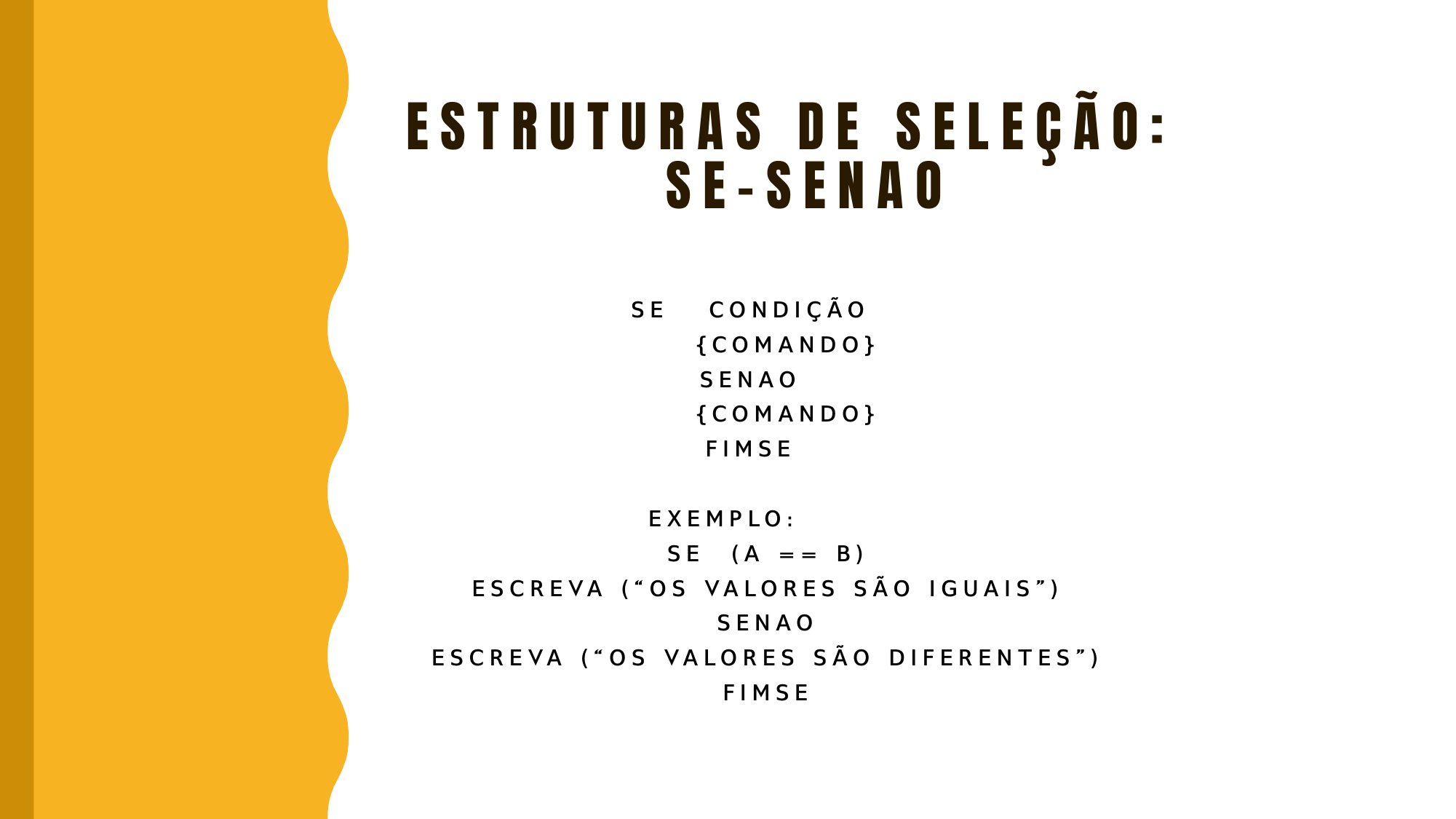

Estruturas de Seleção:  SE-senao
   se   condição
     	   {comando}
   senao
     	   {comando}
   fimse

Exemplo:
		se  (A == B)
			escreva (“Os valores são iguais”)
		senao
			escreva (“Os valores são diferentes”)
		fimse